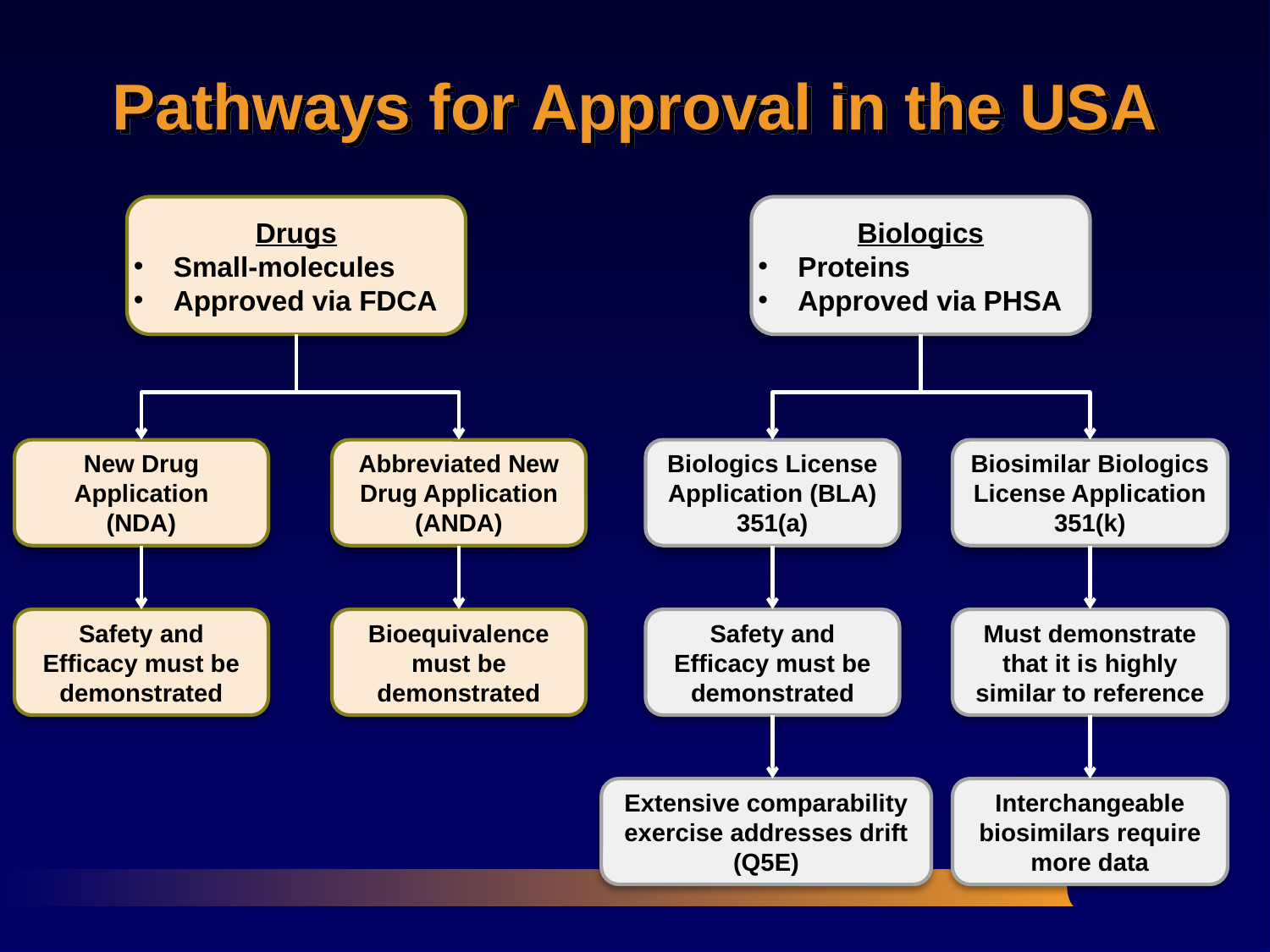

# Pathways for Approval in the USA
Biologics
Proteins
Approved via PHSA
Drugs
Small-molecules
Approved via FDCA
New Drug Application
(NDA)
Abbreviated New Drug Application
(ANDA)
Biologics License Application (BLA)
351(a)
Biosimilar Biologics License Application
351(k)
Safety and Efficacy must be demonstrated
Bioequivalence must be demonstrated
Safety and Efficacy must be demonstrated
Must demonstrate that it is highly similar to reference
Extensive comparability exercise addresses drift
(Q5E)
Interchangeable biosimilars require more data